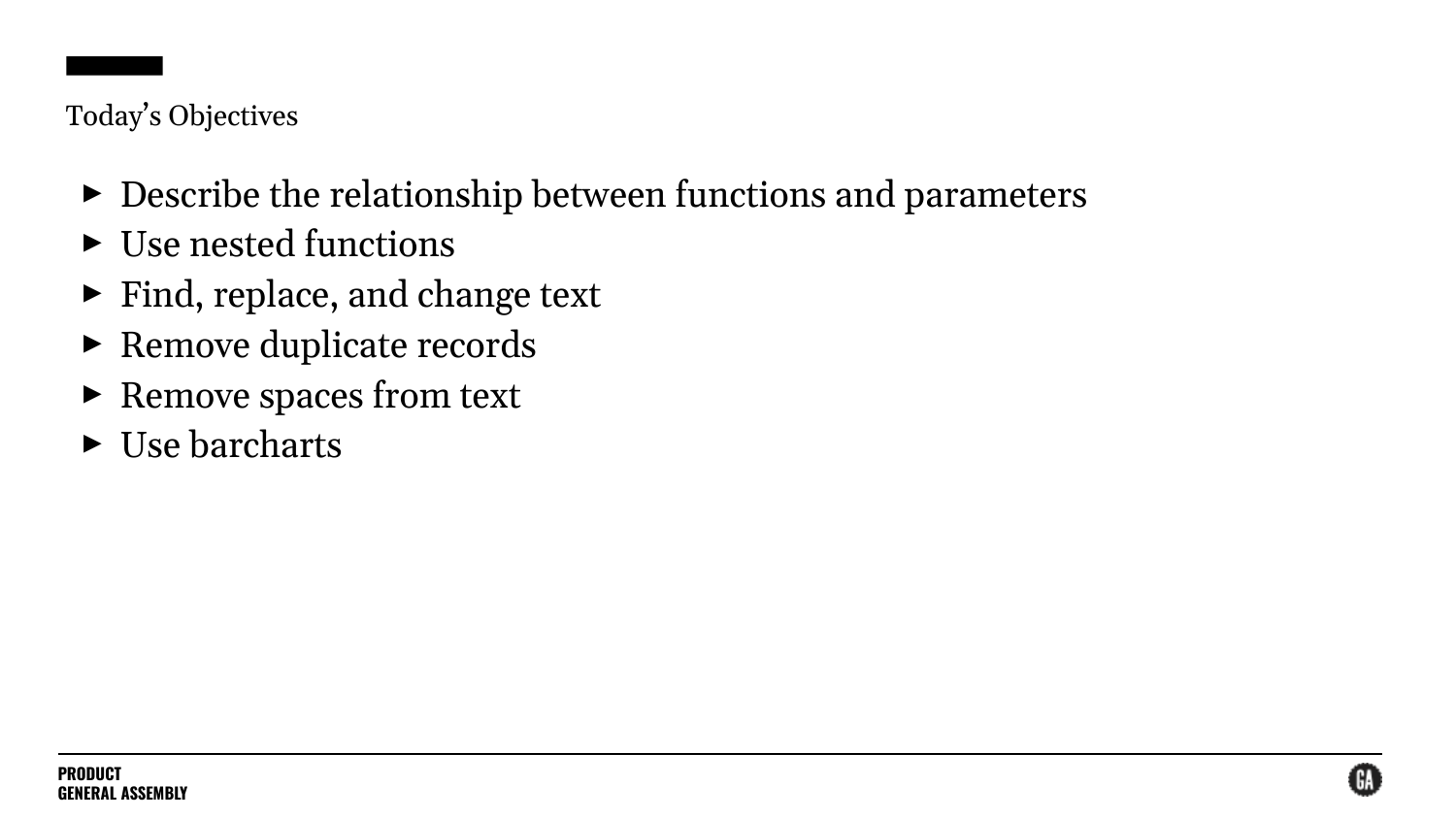

# Today’s Objectives
Describe the relationship between functions and parameters
Use nested functions
Find, replace, and change text
Remove duplicate records
Remove spaces from text
Use barcharts